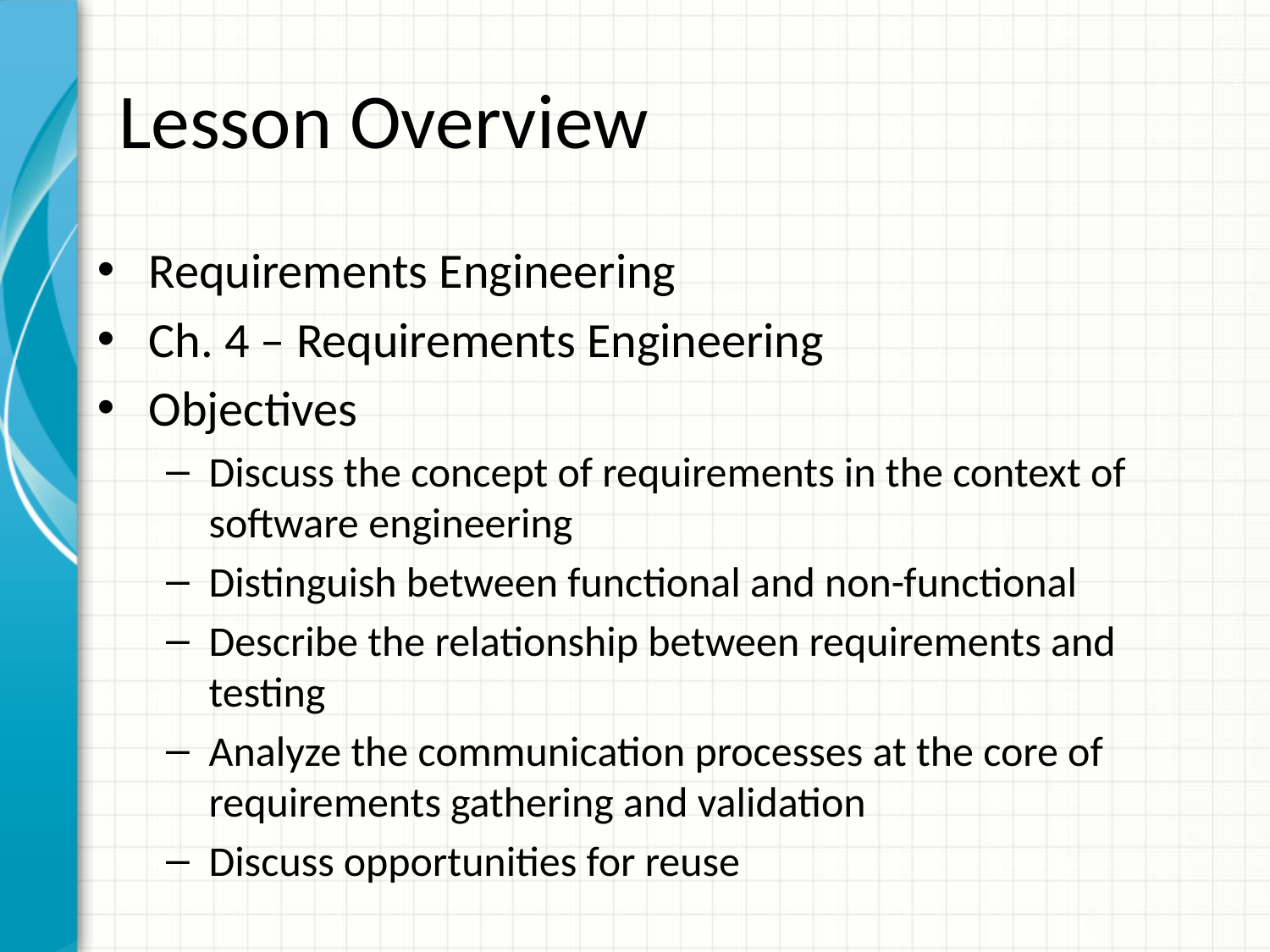

# Lesson Overview
Requirements Engineering
Ch. 4 – Requirements Engineering
Objectives
Discuss the concept of requirements in the context of software engineering
Distinguish between functional and non-functional
Describe the relationship between requirements and testing
Analyze the communication processes at the core of requirements gathering and validation
Discuss opportunities for reuse